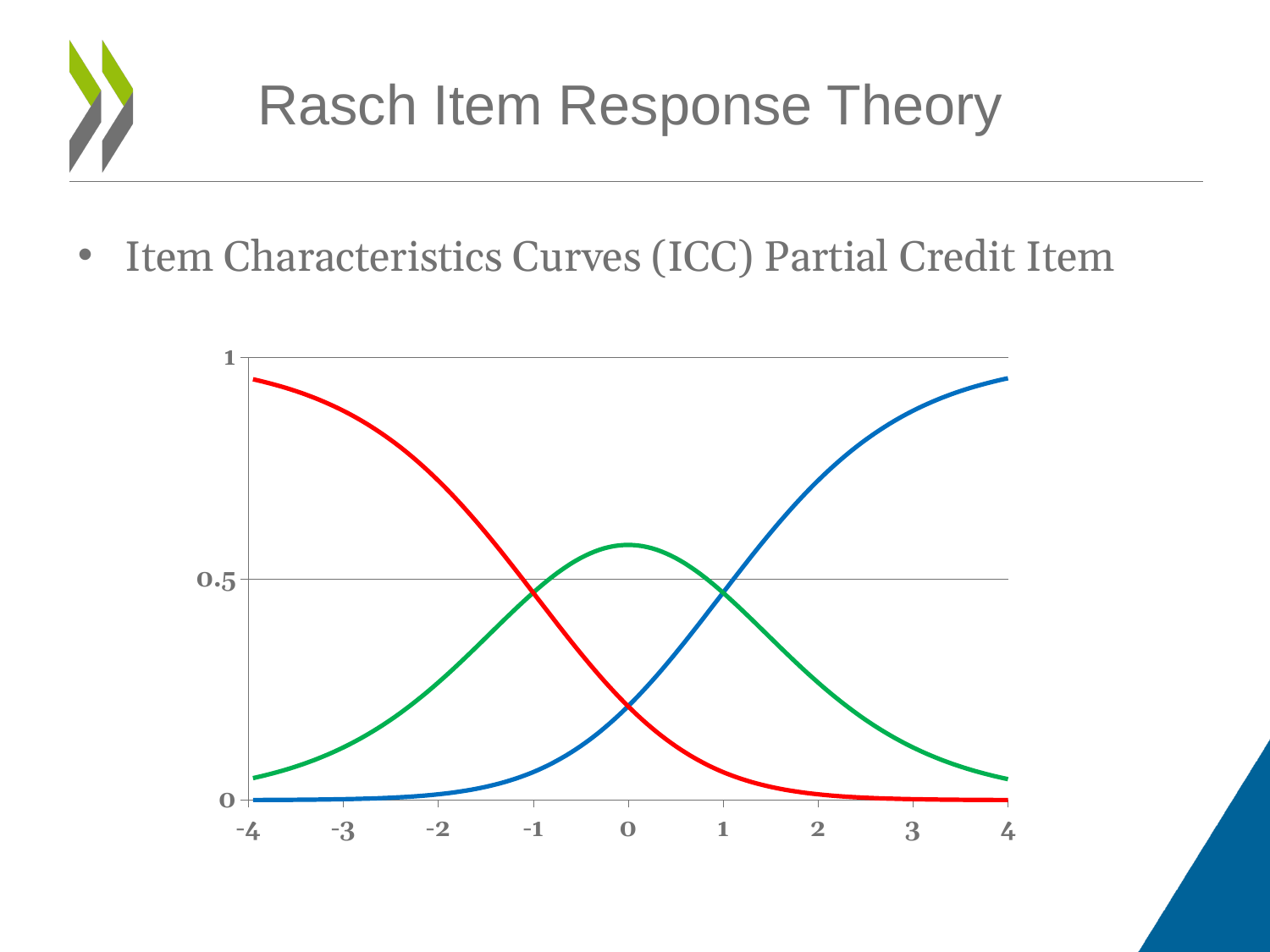

Rasch Item Response Theory
Item Characteristics Curves (ICC) Partial Credit Item

### Chart

| Category | 0,952269826 | 0,047410723 | 0,000319451 |
|---|---|---|---|